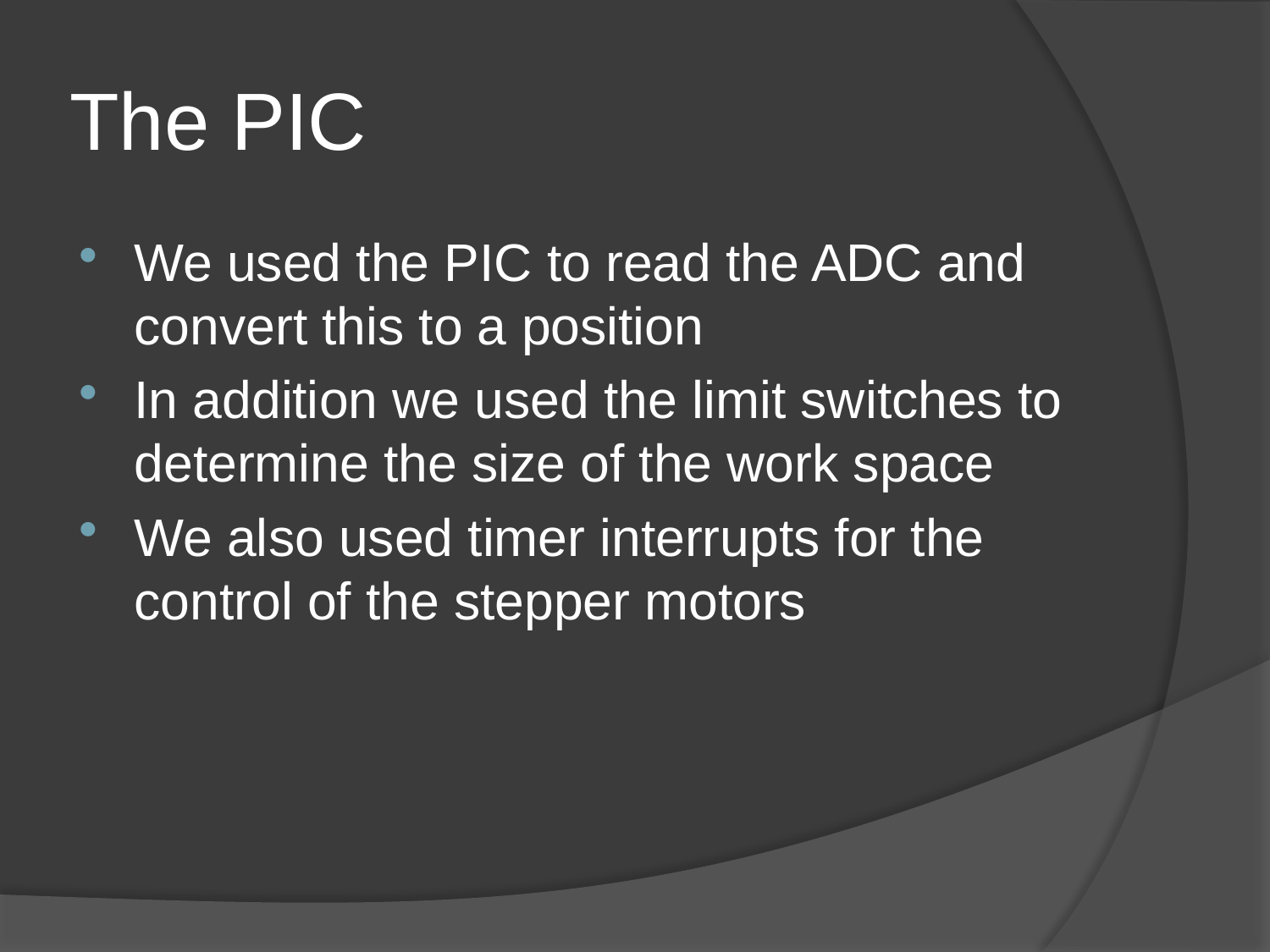

# The PIC
We used the PIC to read the ADC and convert this to a position
In addition we used the limit switches to determine the size of the work space
We also used timer interrupts for the control of the stepper motors